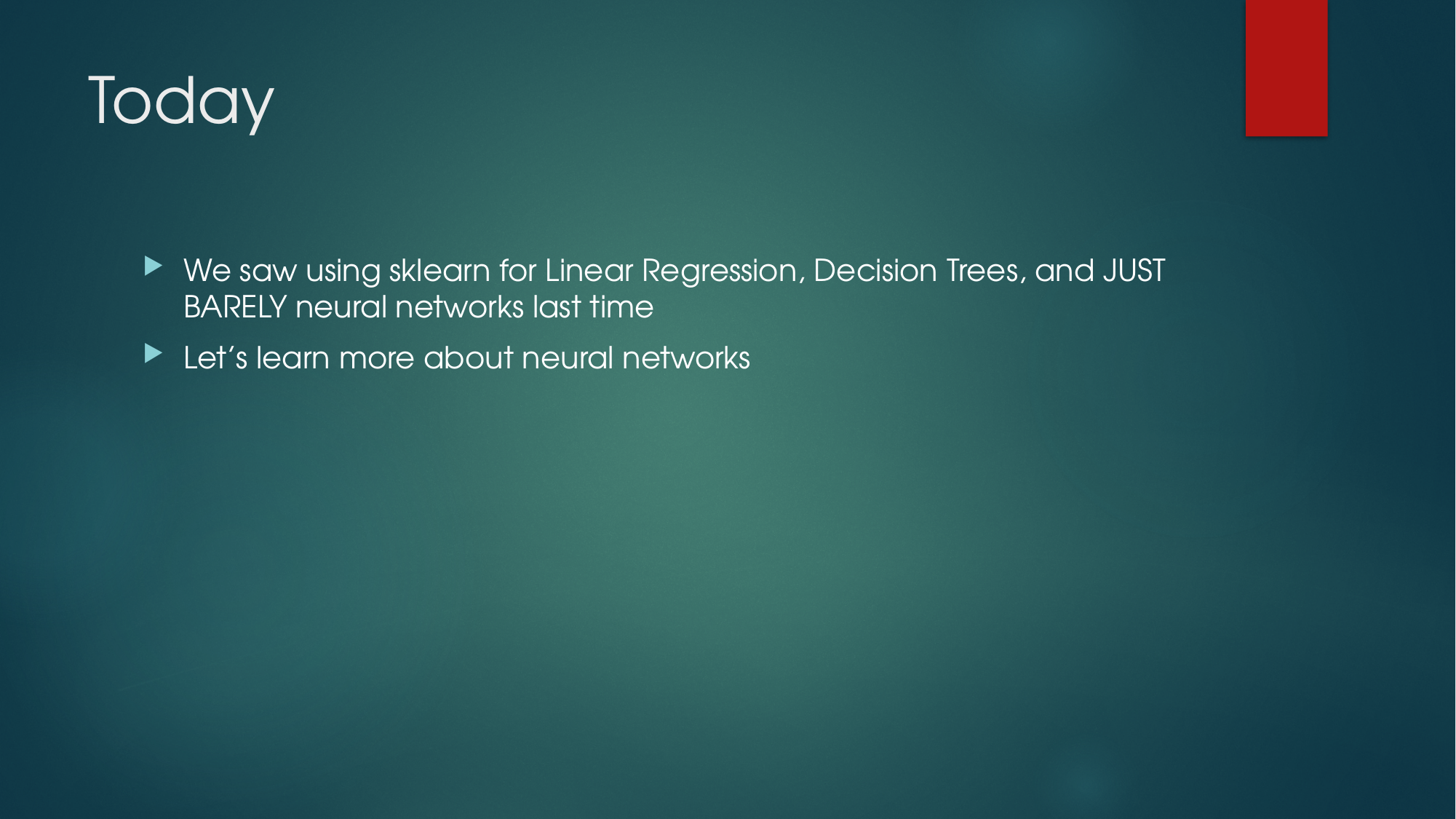

# Today
We saw using sklearn for Linear Regression, Decision Trees, and JUST BARELY neural networks last time
Let’s learn more about neural networks